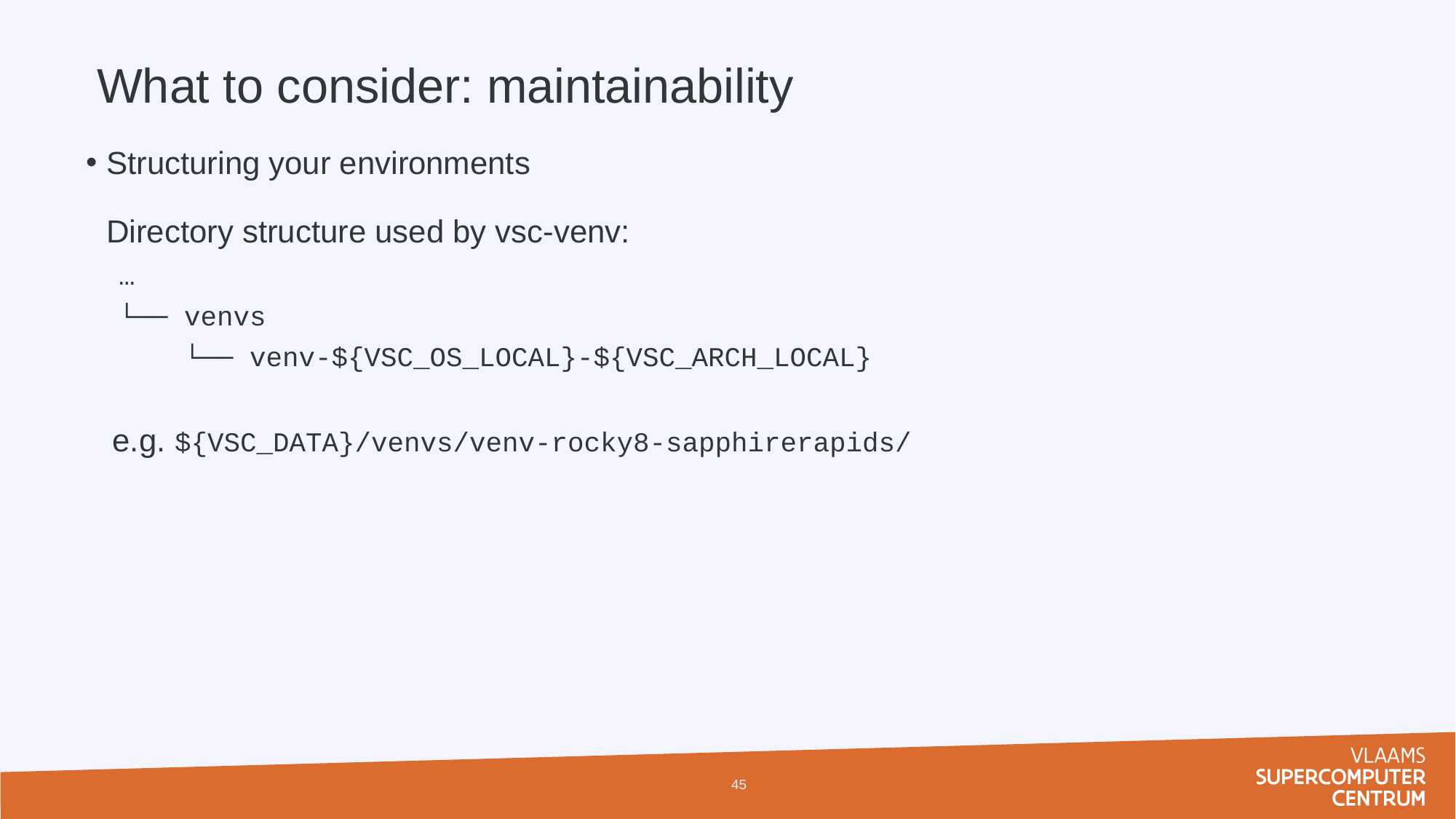

What to consider: maintainability
Structuring your environments
Directory structure used by vsc-venv:
  …
  └── venvs
      └── venv-${VSC_OS_LOCAL}-${VSC_ARCH_LOCAL}

   e.g. ${VSC_DATA}/venvs/venv-rocky8-sapphirerapids/

45